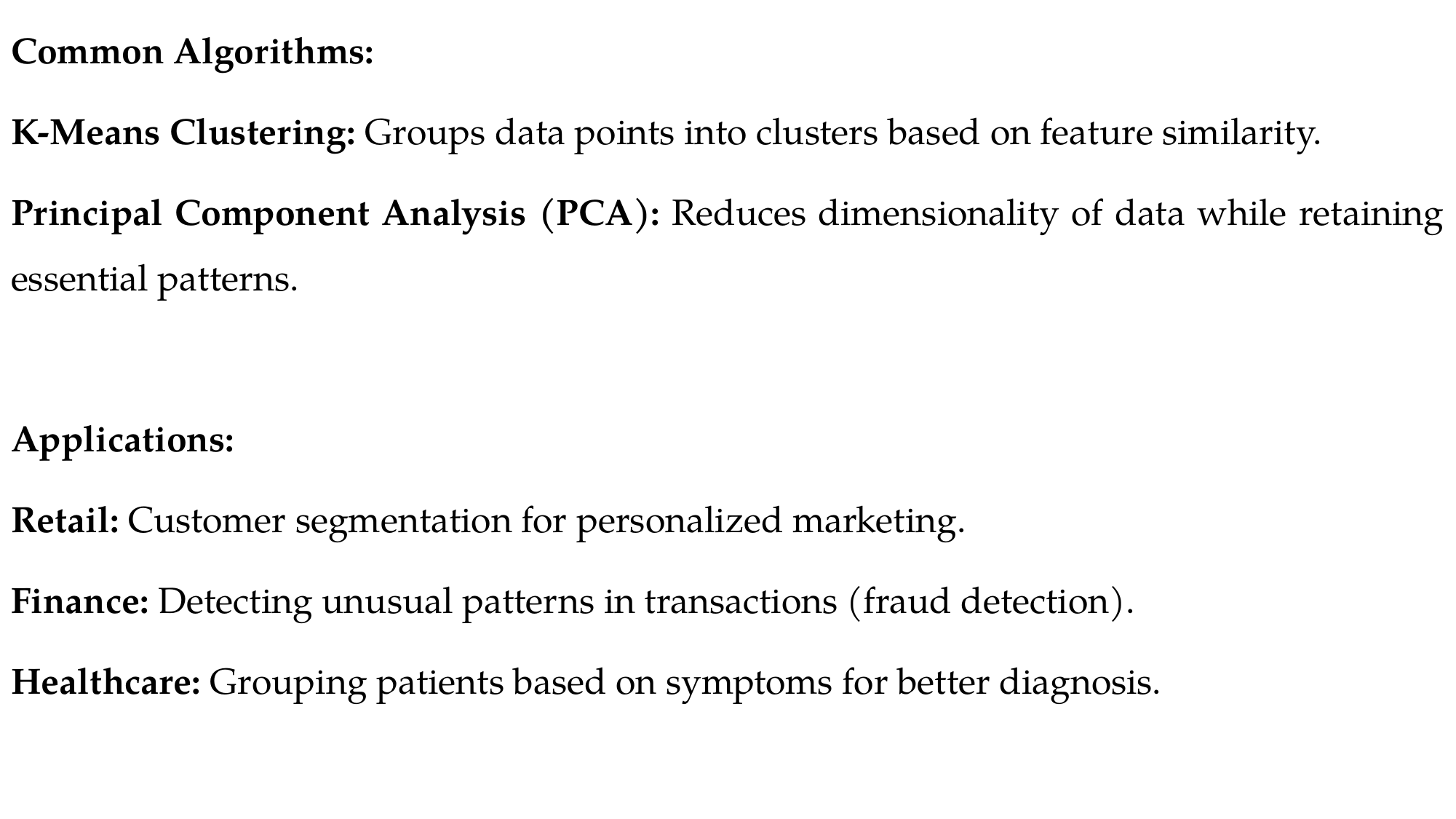

Common Algorithms:
K-Means Clustering: Groups data points into clusters based on feature similarity.
Principal Component Analysis (PCA): Reduces dimensionality of data while retaining essential patterns.

Applications:
Retail: Customer segmentation for personalized marketing.
Finance: Detecting unusual patterns in transactions (fraud detection).
Healthcare: Grouping patients based on symptoms for better diagnosis.